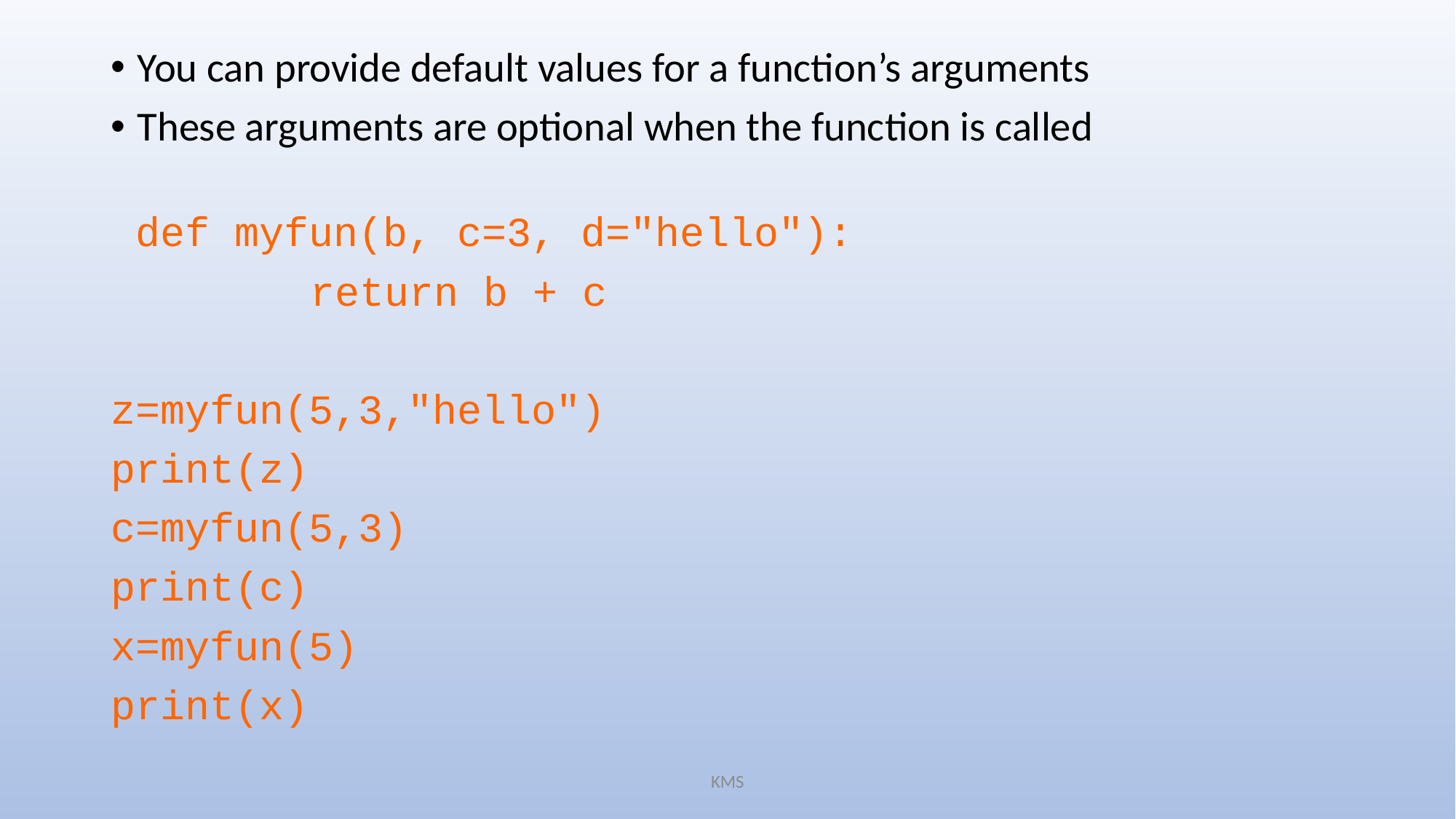

You can provide default values for a function’s arguments
These arguments are optional when the function is called

 def myfun(b, c=3, d="hello"):
	       return b + c

z=myfun(5,3,"hello")
print(z)
c=myfun(5,3)
print(c)
x=myfun(5)
print(x)
KMS